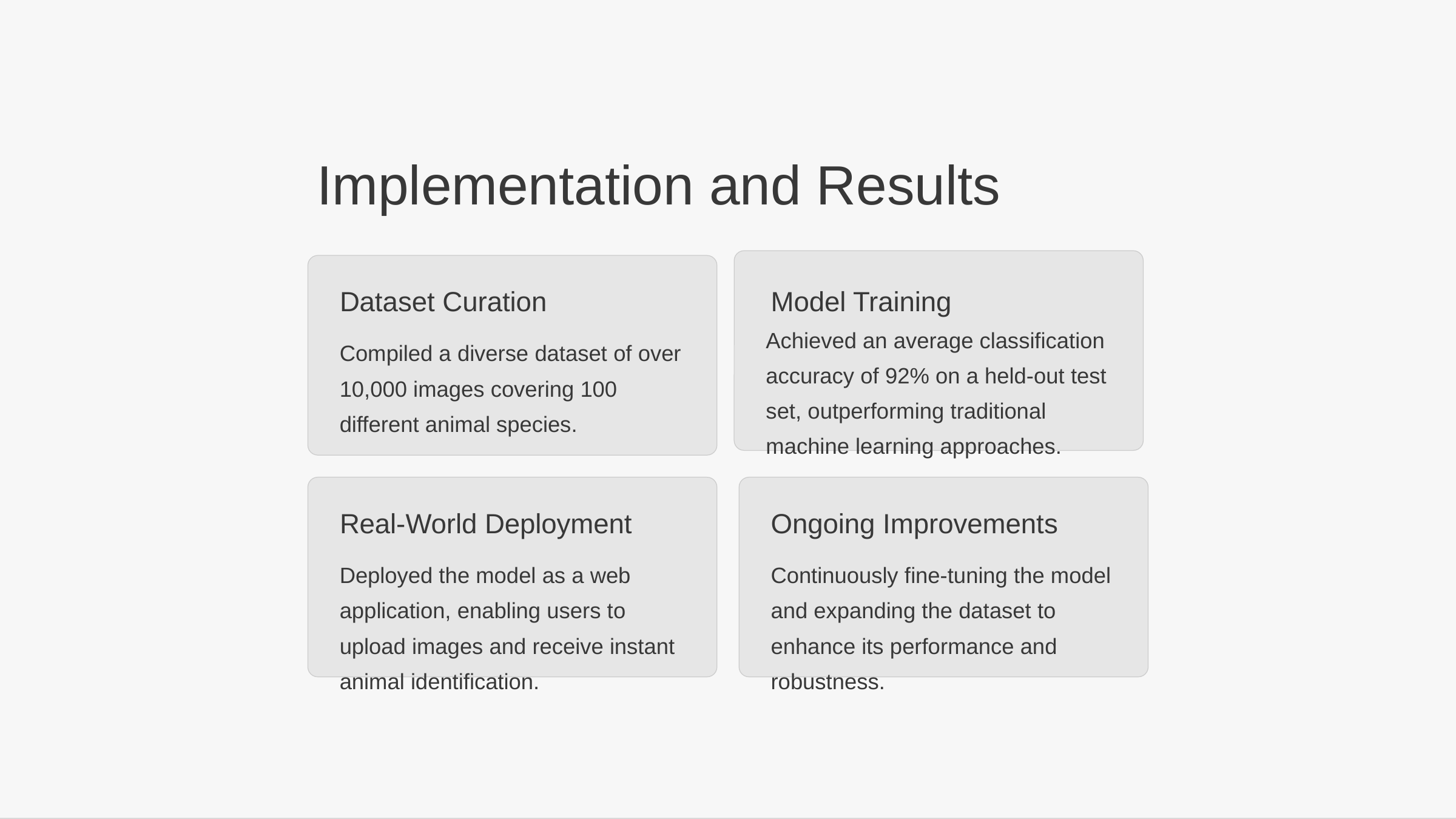

Implementation and Results

Dataset Curation
Model Training
Achieved an average classification accuracy of 92% on a held-out test set, outperforming traditional machine learning approaches.
Compiled a diverse dataset of over 10,000 images covering 100 different animal species.

Real-World Deployment
Ongoing Improvements
Deployed the model as a web application, enabling users to upload images and receive instant animal identification.
Continuously fine-tuning the model and expanding the dataset to enhance its performance and robustness.